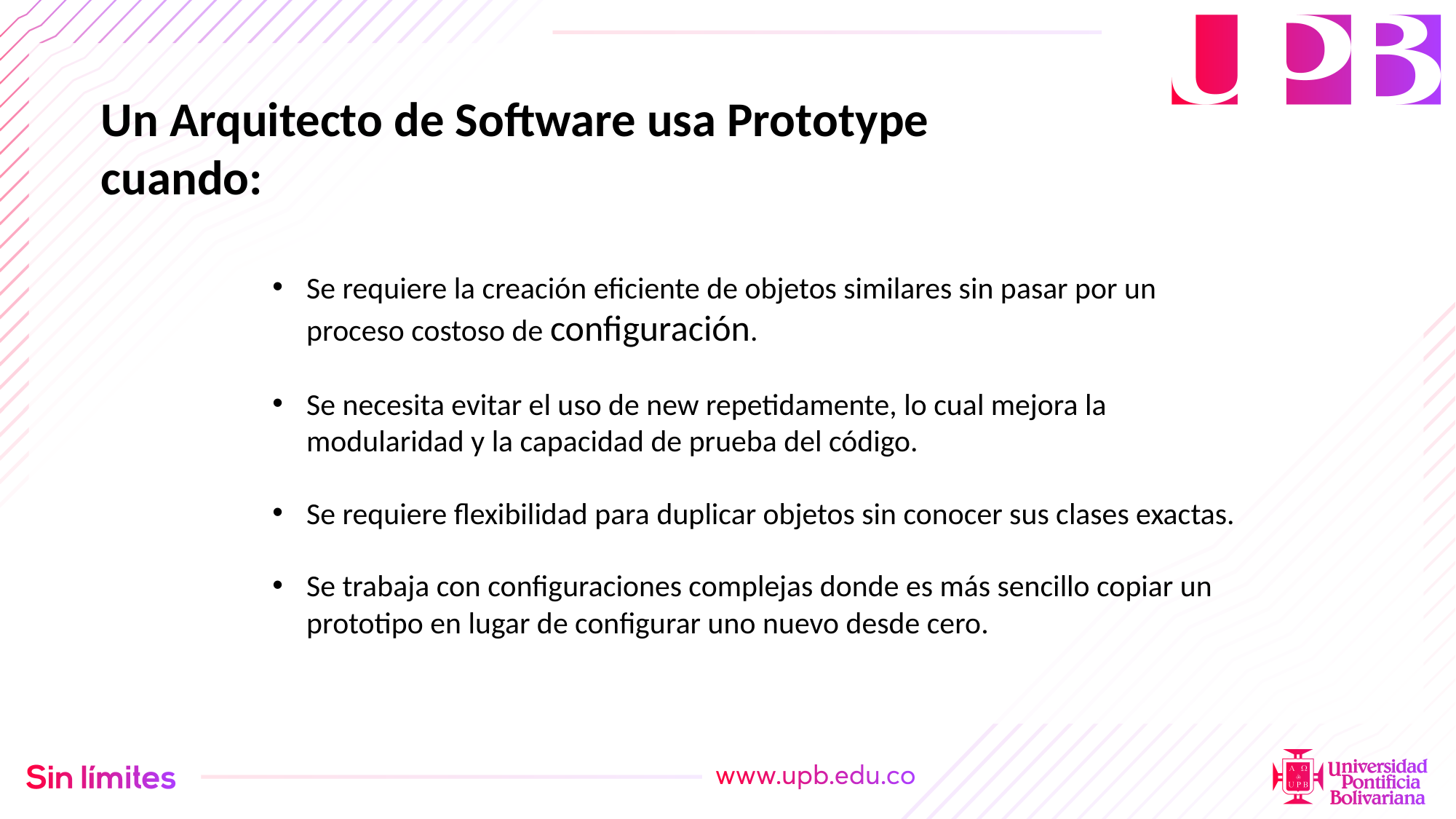

Un Arquitecto de Software usa Prototype cuando:
Se requiere la creación eficiente de objetos similares sin pasar por un proceso costoso de configuración.

Se necesita evitar el uso de new repetidamente, lo cual mejora la modularidad y la capacidad de prueba del código.

Se requiere flexibilidad para duplicar objetos sin conocer sus clases exactas.

Se trabaja con configuraciones complejas donde es más sencillo copiar un prototipo en lugar de configurar uno nuevo desde cero.